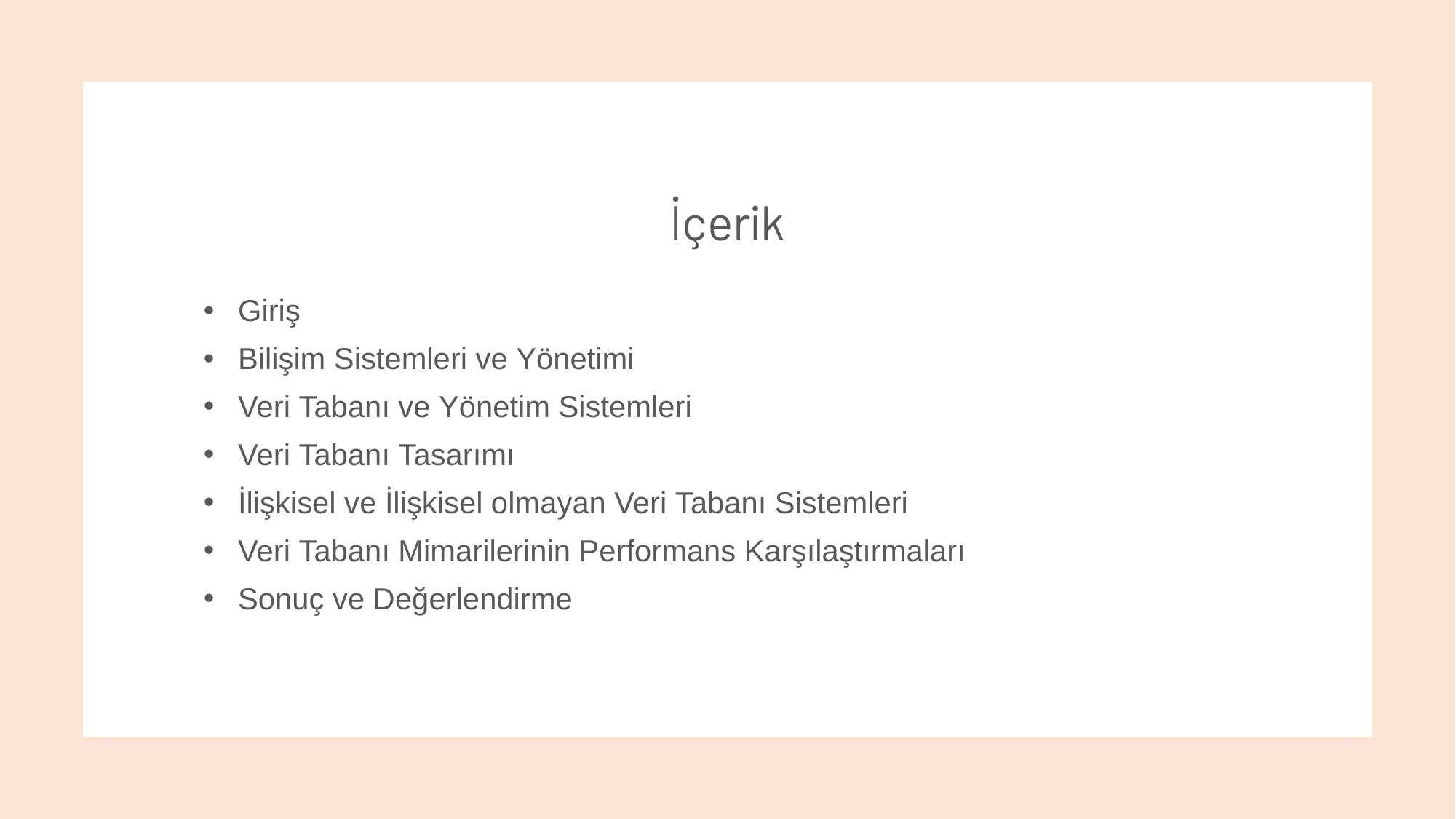

# İçerik
Giriş
Bilişim Sistemleri ve Yönetimi
Veri Tabanı ve Yönetim Sistemleri
Veri Tabanı Tasarımı
İlişkisel ve İlişkisel olmayan Veri Tabanı Sistemleri
Veri Tabanı Mimarilerinin Performans Karşılaştırmaları
Sonuç ve Değerlendirme